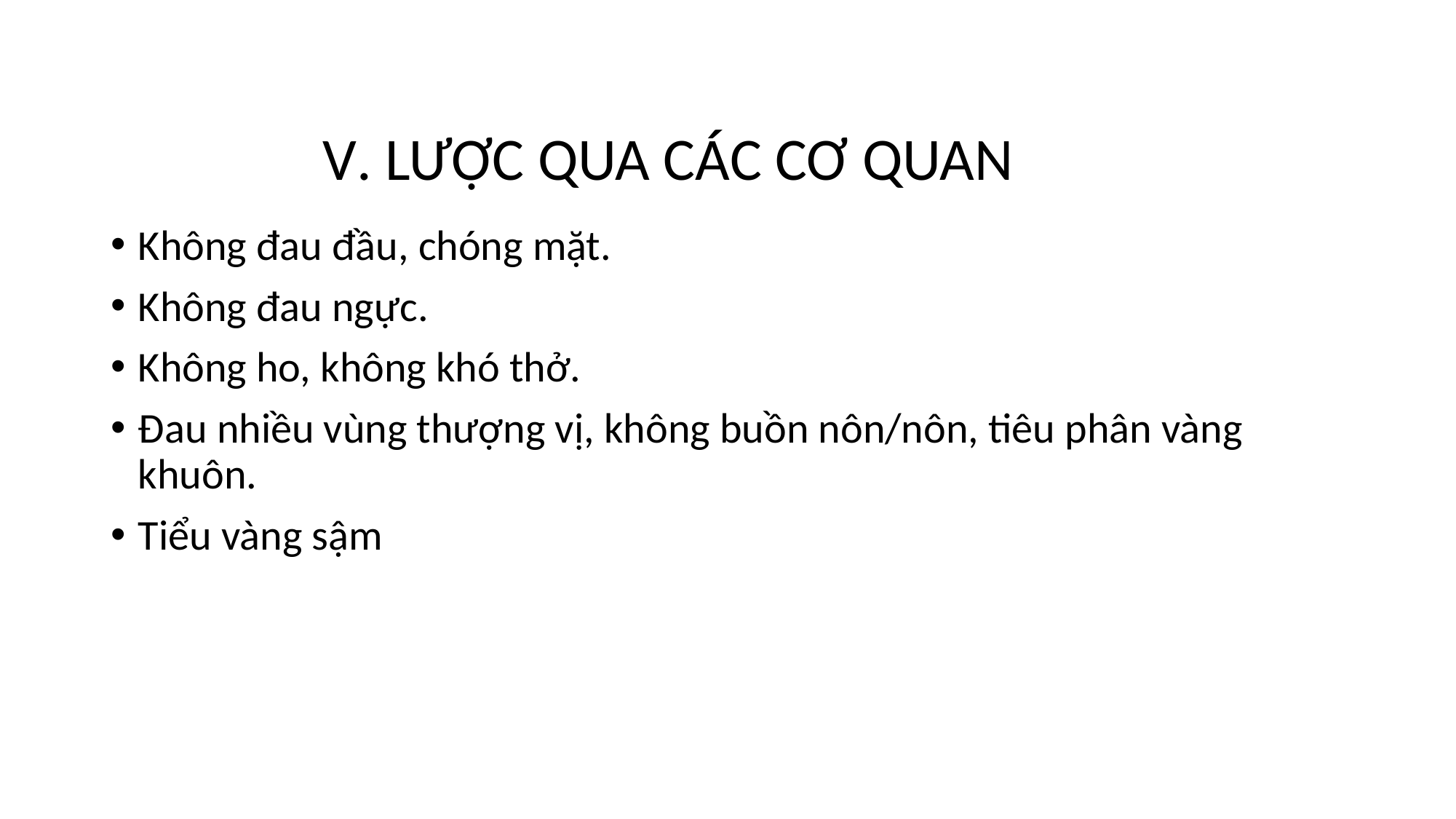

# V. LƯỢC QUA CÁC CƠ QUAN
Không đau đầu, chóng mặt.
Không đau ngực.
Không ho, không khó thở.
Đau nhiều vùng thượng vị, không buồn nôn/nôn, tiêu phân vàng khuôn.
Tiểu vàng sậm